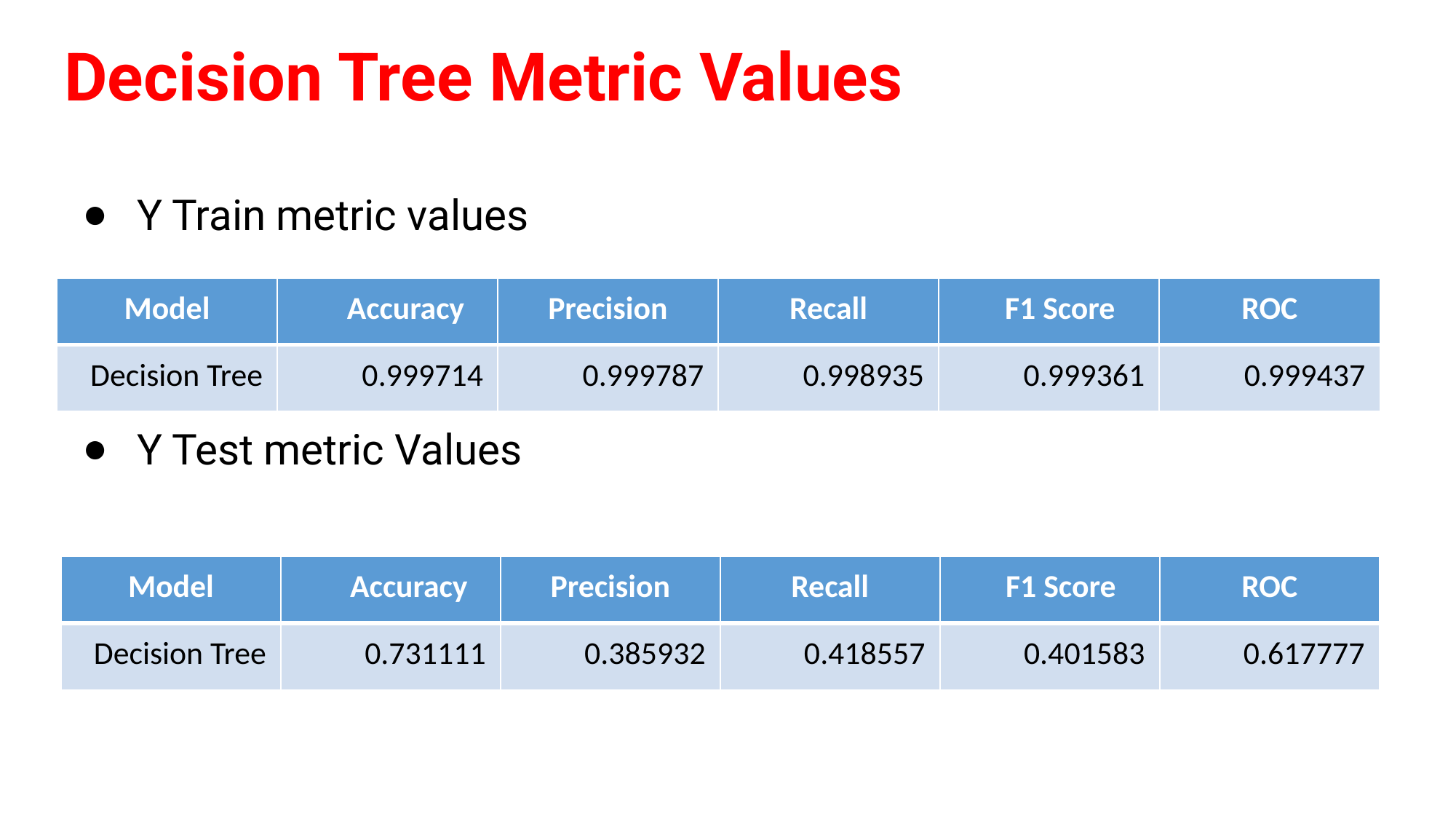

# Decision Tree Metric Values
Y Train metric values

Y Test metric Values

| Model | Accuracy | Precision | Recall | F1 Score | ROC |
| --- | --- | --- | --- | --- | --- |
| Decision Tree | 0.999714 | 0.999787 | 0.998935 | 0.999361 | 0.999437 |
| Model | Accuracy | Precision | Recall | F1 Score | ROC |
| --- | --- | --- | --- | --- | --- |
| Decision Tree | 0.731111 | 0.385932 | 0.418557 | 0.401583 | 0.617777 |